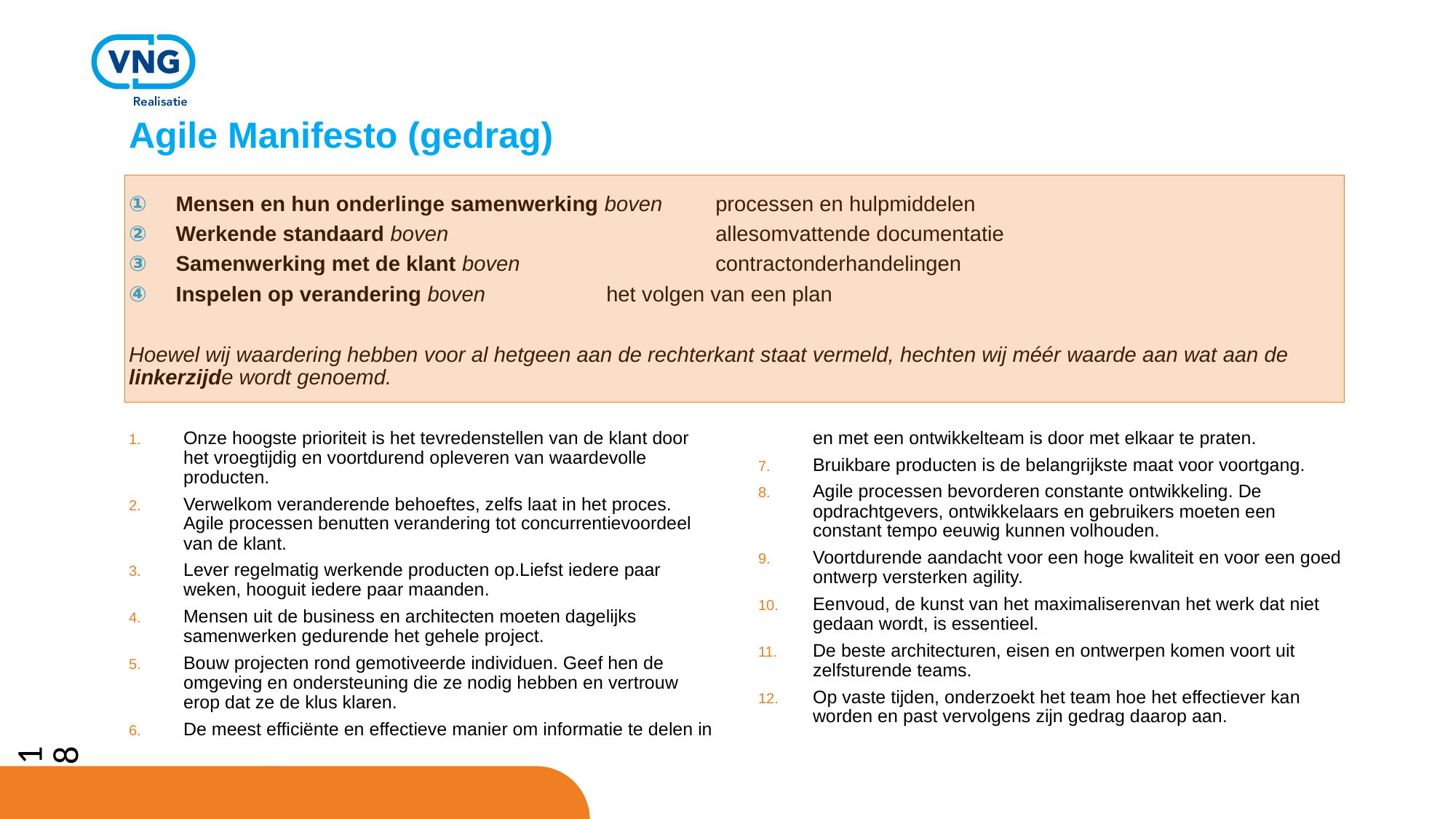

# Agile Manifesto (gedrag)

 Mensen en hun onderlinge samenwerking boven	processen en hulpmiddelen
 Werkende standaard boven 			allesomvattende documentatie
 Samenwerking met de klant boven 		contractonderhandelingen
 Inspelen op verandering boven		het volgen van een plan

Hoewel wij waardering hebben voor al hetgeen aan de rechterkant staat vermeld, hechten wij méér waarde aan wat aan de linkerzijde wordt genoemd.

Onze hoogste prioriteit is het tevredenstellen van de klant door het vroegtijdig en voortdurend opleveren van waardevolle producten.
Verwelkom veranderende behoeftes, zelfs laat in het proces. Agile processen benutten verandering tot concurrentievoordeel van de klant.
Lever regelmatig werkende producten op. Liefst iedere paar weken, hooguit iedere paar maanden.
Mensen uit de business en architecten moeten dagelijks samenwerken gedurende het gehele project.
Bouw projecten rond gemotiveerde individuen.  Geef hen de omgeving en ondersteuning die ze nodig hebben en vertrouw erop dat ze de klus klaren.
De meest efficiënte en effectieve manier om informatie te delen in en met een ontwikkelteam is door met elkaar te praten.
Bruikbare producten is de belangrijkste maat voor voortgang.
Agile processen bevorderen constante ontwikkeling.  De opdrachtgevers, ontwikkelaars en gebruikers  moeten een constant tempo eeuwig kunnen volhouden.
Voortdurende aandacht voor een hoge kwaliteit en voor een goed ontwerp versterken agility.
Eenvoud, de kunst van het maximaliseren van het werk dat niet gedaan wordt, is essentieel.
De beste architecturen, eisen en ontwerpen  komen voort uit zelfsturende teams.
Op vaste tijden, onderzoekt het team  hoe het effectiever kan worden  en past vervolgens zijn gedrag daarop aan.
18